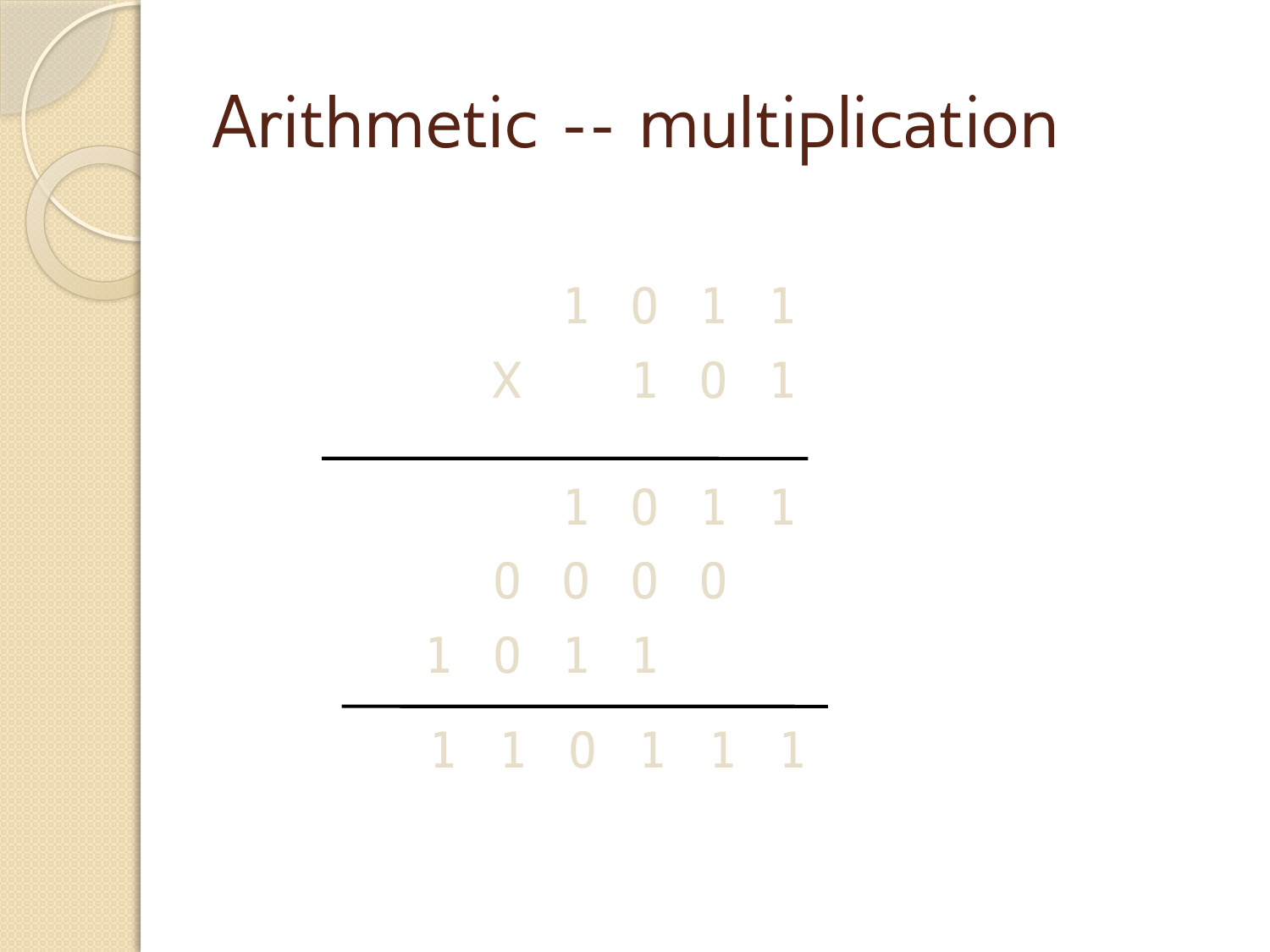

# Arithmetic -- multiplication

|  |  | 1 | 0 | 1 | 1 |
| --- | --- | --- | --- | --- | --- |
|  | X |  | 1 | 0 | 1 |

|  |  | 1 | 0 | 1 | 1 |
| --- | --- | --- | --- | --- | --- |
|  | 0 | 0 | 0 | 0 |  |
| 1 | 0 | 1 | 1 |  |  |

| 1 | 1 | 0 | 1 | 1 | 1 |
| --- | --- | --- | --- | --- | --- |